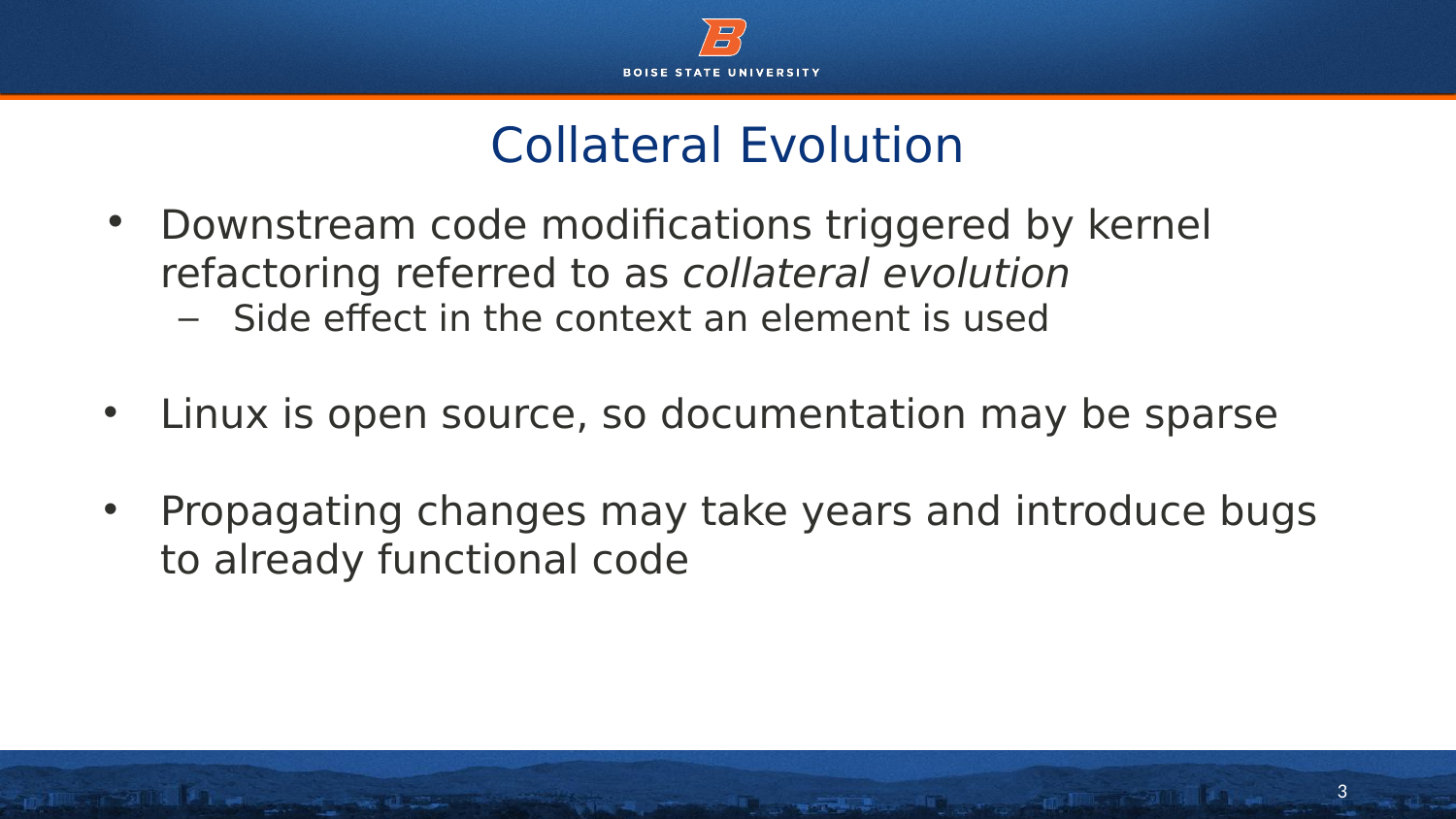

# Collateral Evolution
Downstream code modifications triggered by kernel refactoring referred to as collateral evolution
Side effect in the context an element is used

Linux is open source, so documentation may be sparse

Propagating changes may take years and introduce bugs to already functional code